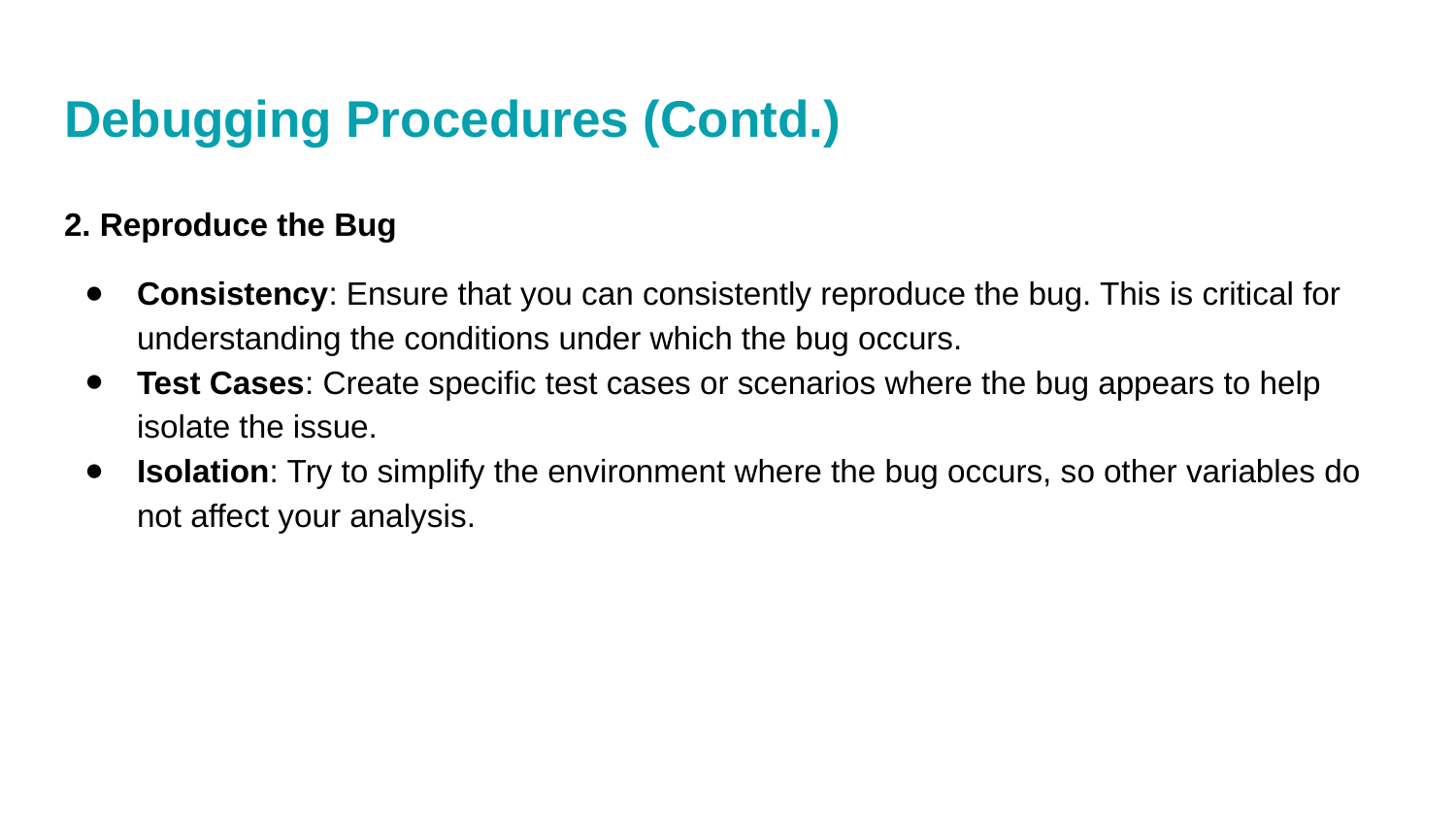

# Debugging Procedures (Contd.)
2. Reproduce the Bug
Consistency: Ensure that you can consistently reproduce the bug. This is critical for understanding the conditions under which the bug occurs.
Test Cases: Create specific test cases or scenarios where the bug appears to help isolate the issue.
Isolation: Try to simplify the environment where the bug occurs, so other variables do not affect your analysis.